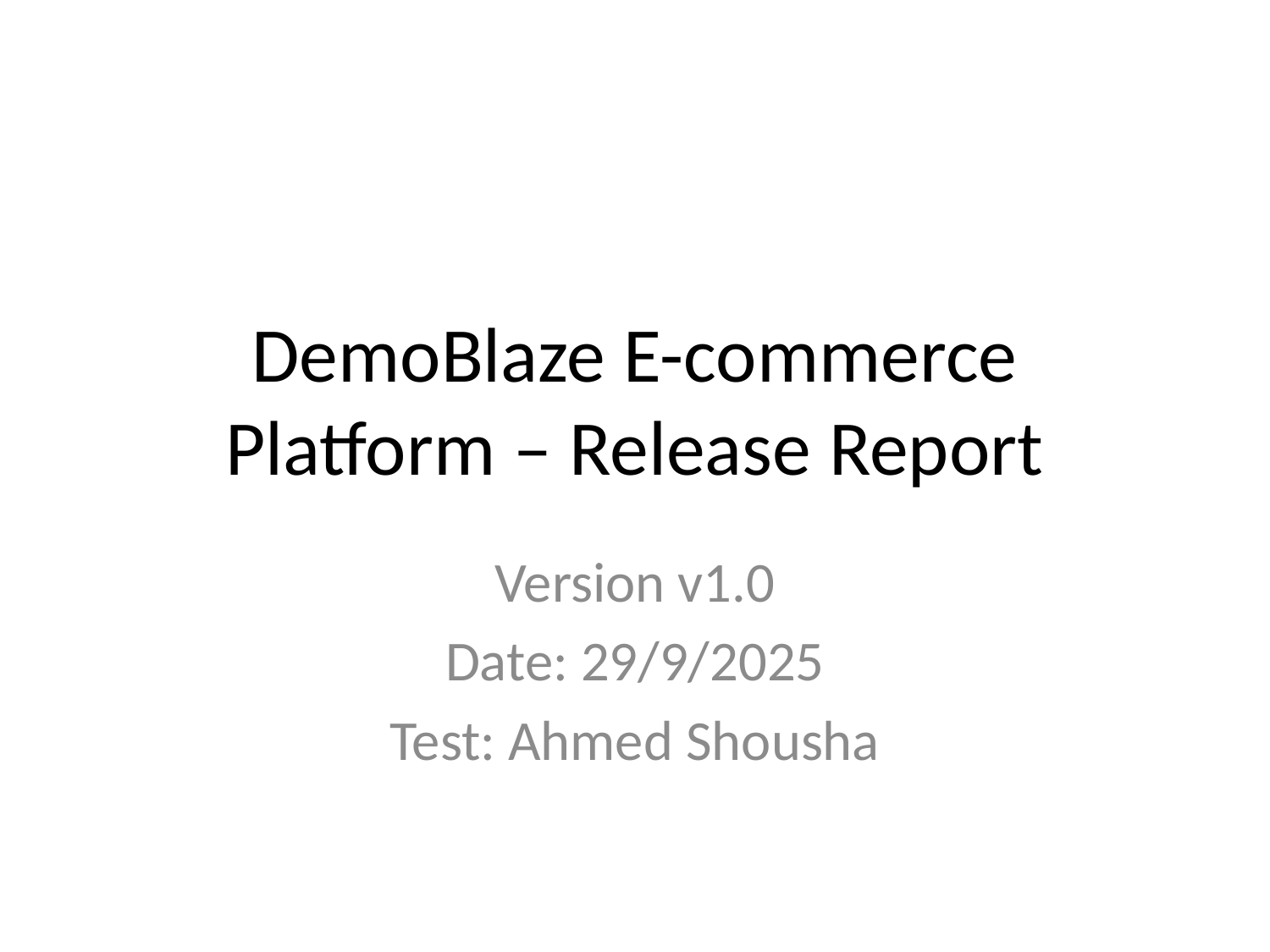

# DemoBlaze E-commerce Platform – Release Report
Version v1.0
Date: 29/9/2025
Test: Ahmed Shousha